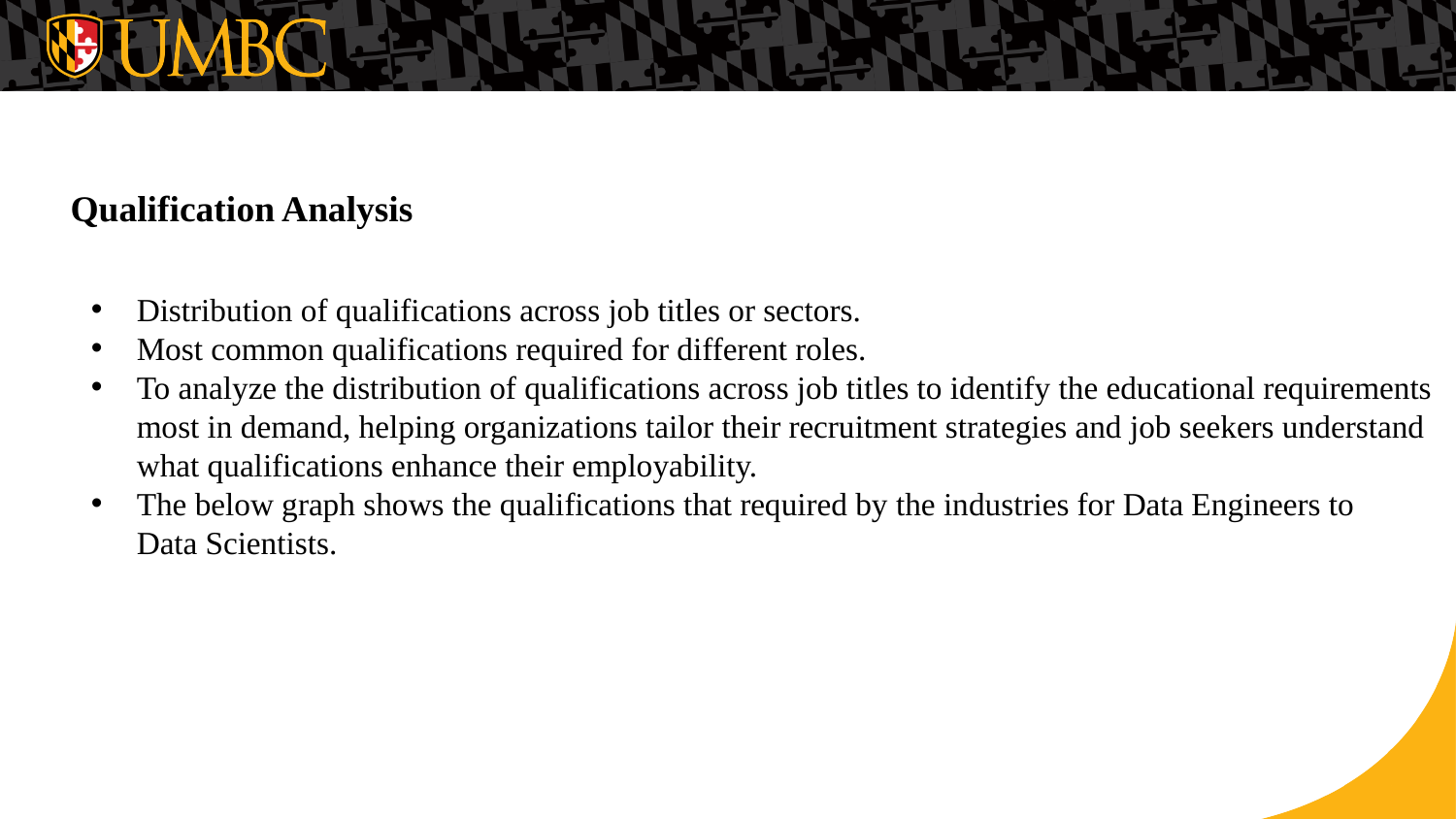

Qualification Analysis
Distribution of qualifications across job titles or sectors.
Most common qualifications required for different roles.
To analyze the distribution of qualifications across job titles to identify the educational requirements
most in demand, helping organizations tailor their recruitment strategies and job seekers understand
what qualifications enhance their employability.
The below graph shows the qualifications that required by the industries for Data Engineers to
Data Scientists.